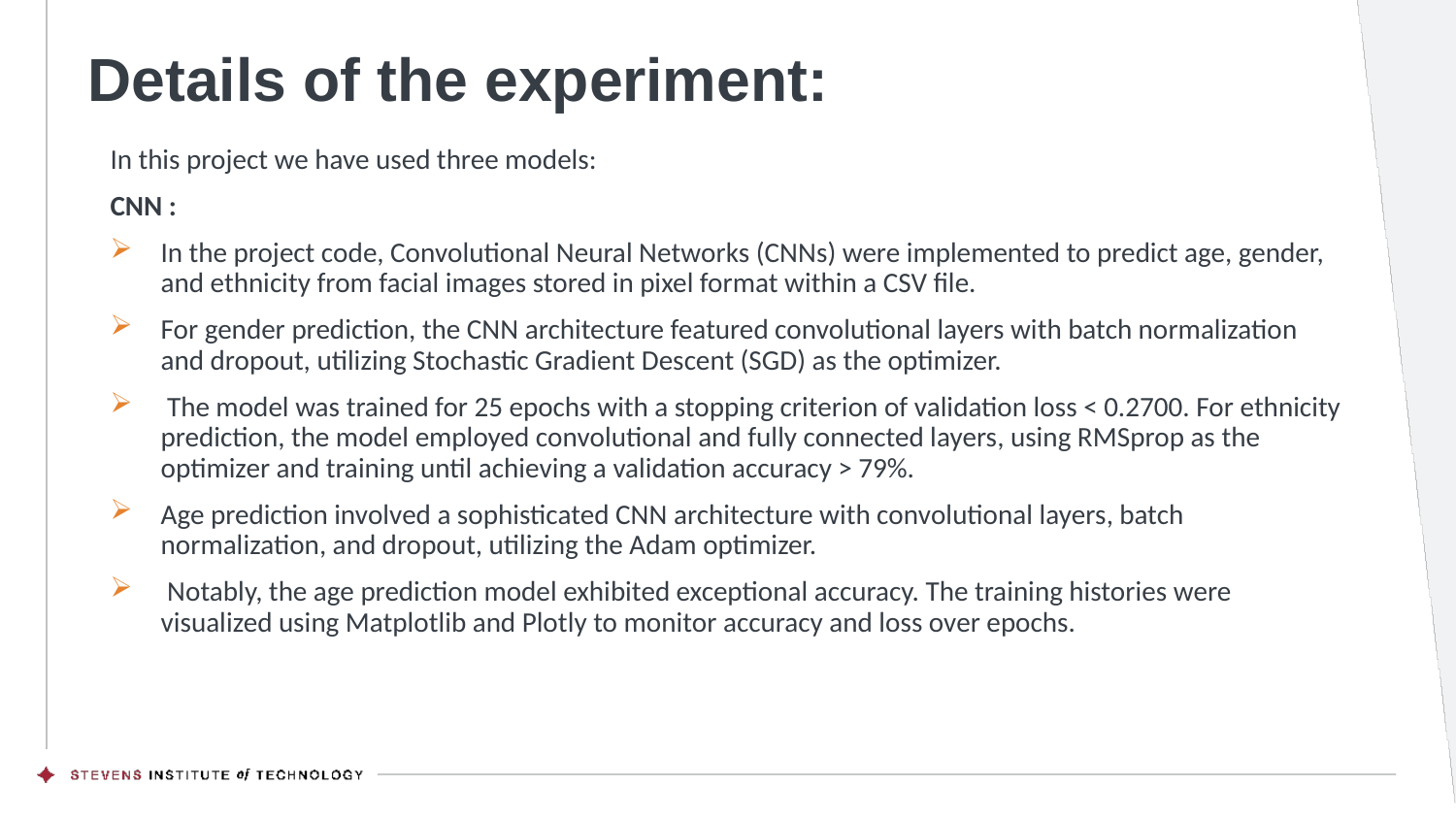

# Details of the experiment:
In this project we have used three models:
CNN :
In the project code, Convolutional Neural Networks (CNNs) were implemented to predict age, gender, and ethnicity from facial images stored in pixel format within a CSV file.
For gender prediction, the CNN architecture featured convolutional layers with batch normalization and dropout, utilizing Stochastic Gradient Descent (SGD) as the optimizer.
 The model was trained for 25 epochs with a stopping criterion of validation loss < 0.2700. For ethnicity prediction, the model employed convolutional and fully connected layers, using RMSprop as the optimizer and training until achieving a validation accuracy > 79%.
Age prediction involved a sophisticated CNN architecture with convolutional layers, batch normalization, and dropout, utilizing the Adam optimizer.
 Notably, the age prediction model exhibited exceptional accuracy. The training histories were visualized using Matplotlib and Plotly to monitor accuracy and loss over epochs.